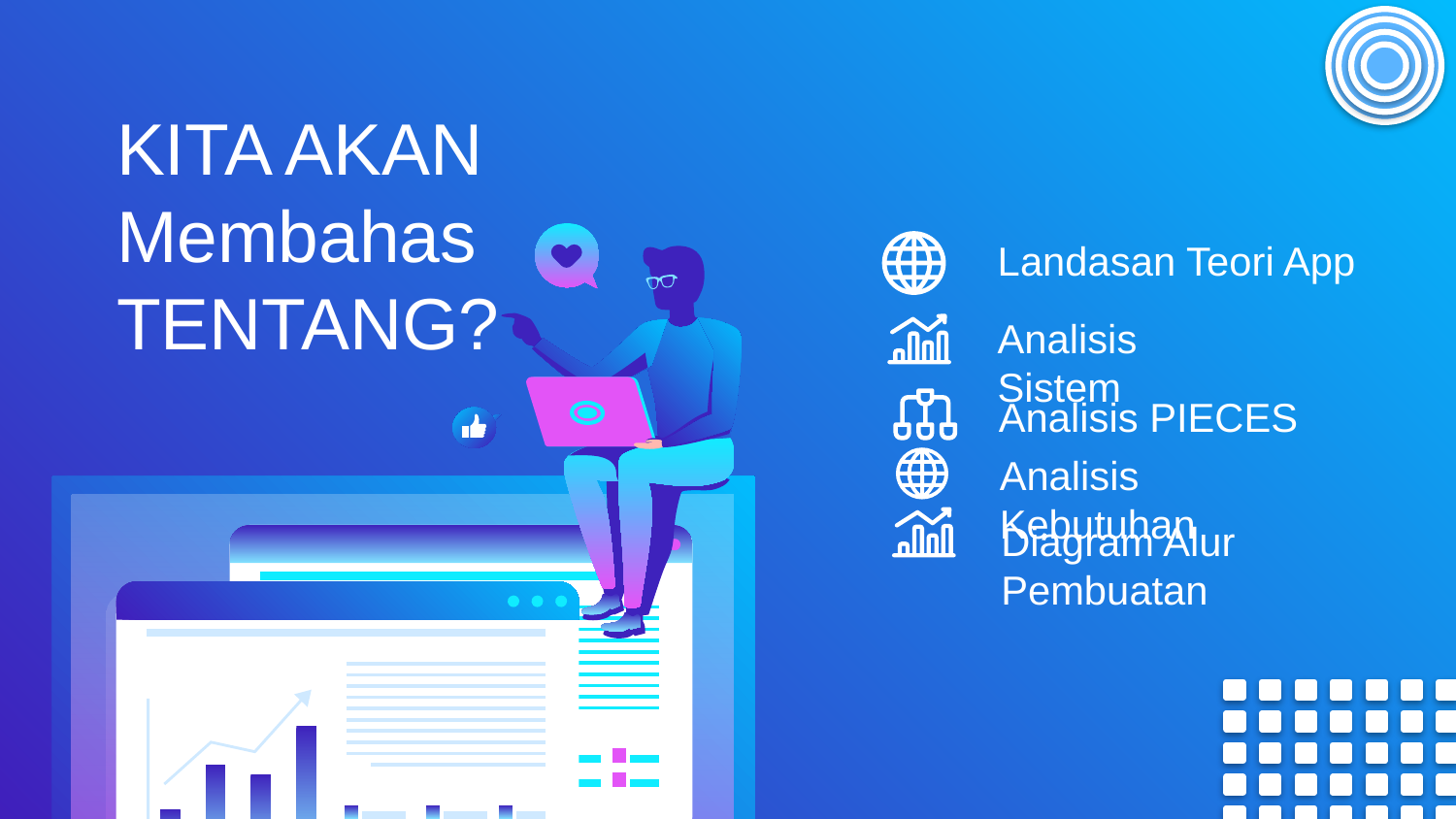

KITA AKAN Membahas TENTANG?
# Landasan Teori App

Analisis Sistem

Analisis PIECES

Analisis Kebutuhan

Diagram Alur Pembuatan